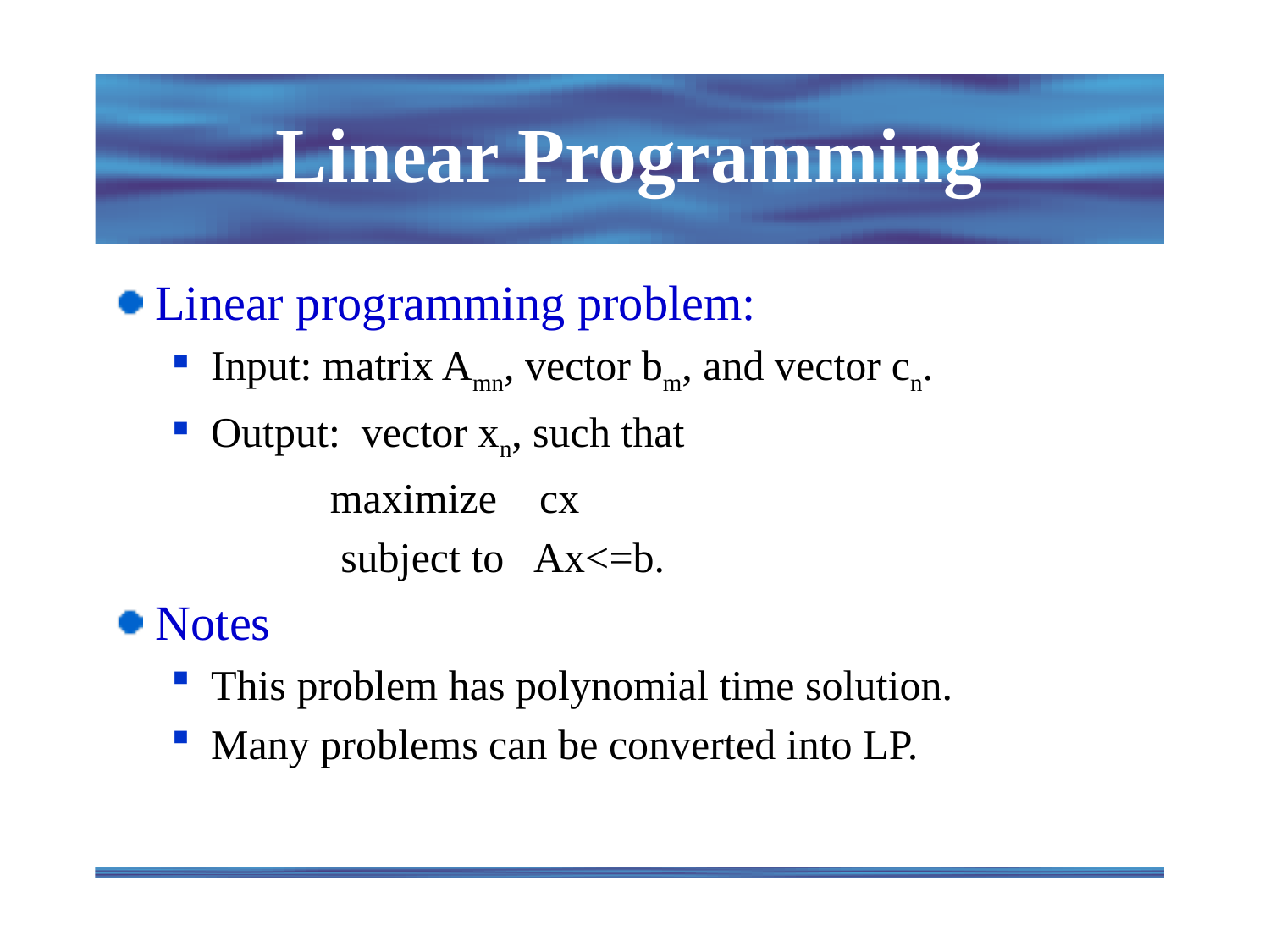

# Linear Programming
Linear programming problem:
Input: matrix Amn, vector bm, and vector cn.
Output:  vector xn, such that
               maximize    cx
                subject to   Ax<=b.
Notes
This problem has polynomial time solution.
Many problems can be converted into LP.